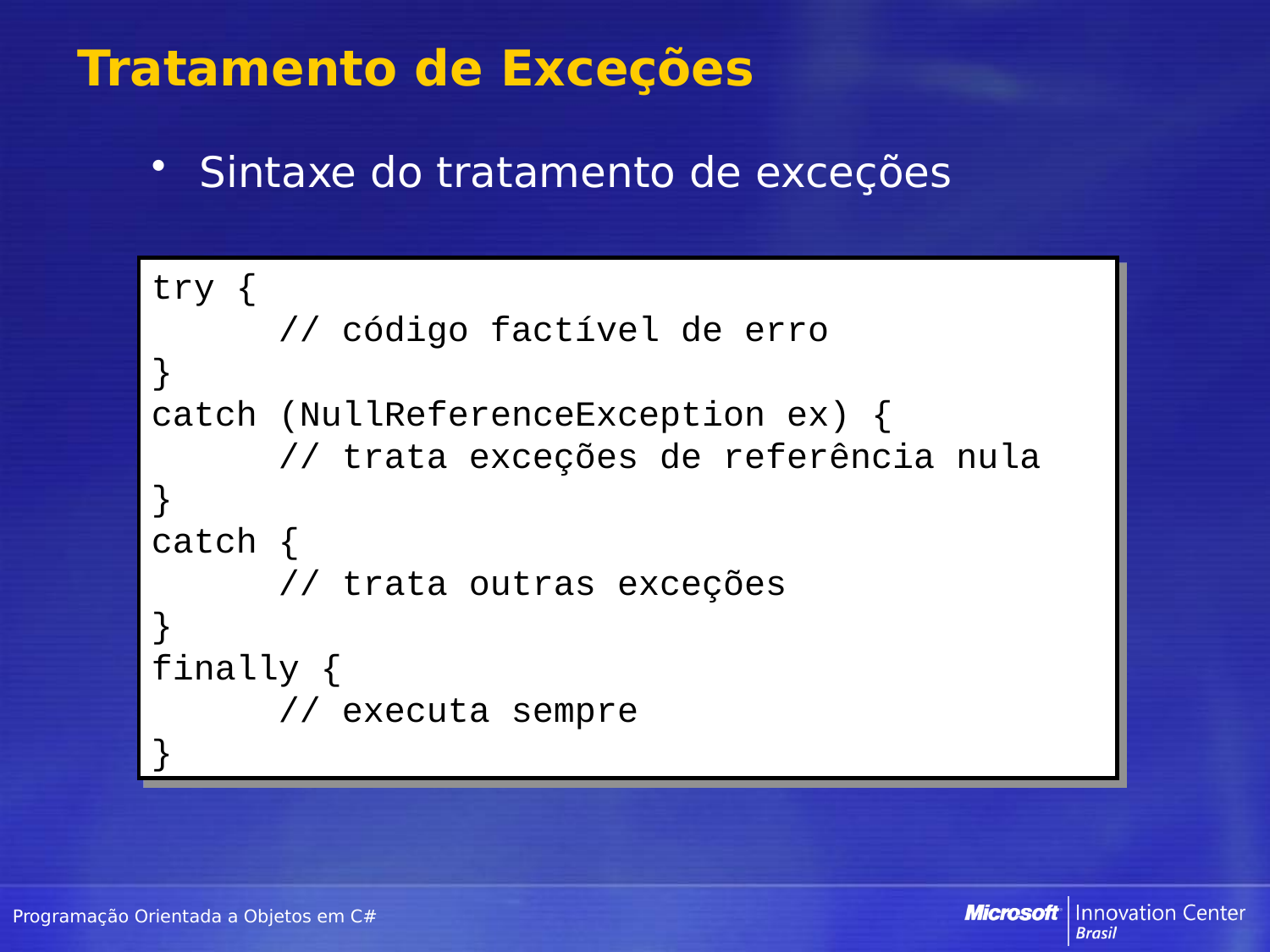

# Tratamento de Exceções
Sintaxe do tratamento de exceções
try {
	// código factível de erro
}
catch (NullReferenceException ex) {
	// trata exceções de referência nula
}
catch {
	// trata outras exceções
}
finally {
	// executa sempre
}